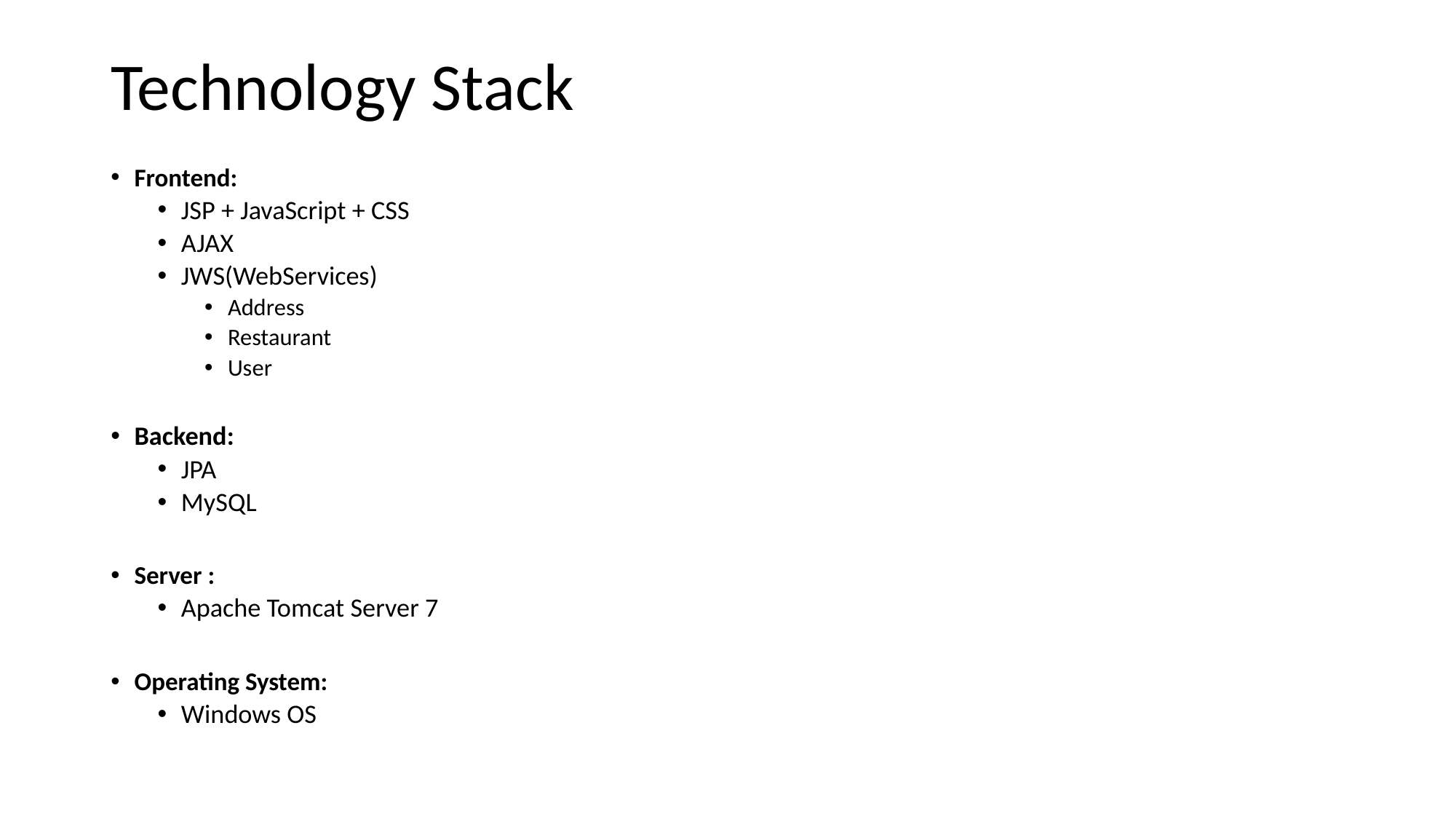

# Technology Stack
Frontend:
JSP + JavaScript + CSS
AJAX
JWS(WebServices)
Address
Restaurant
User

Backend:
JPA
MySQL

Server :
Apache Tomcat Server 7

Operating System:
Windows OS